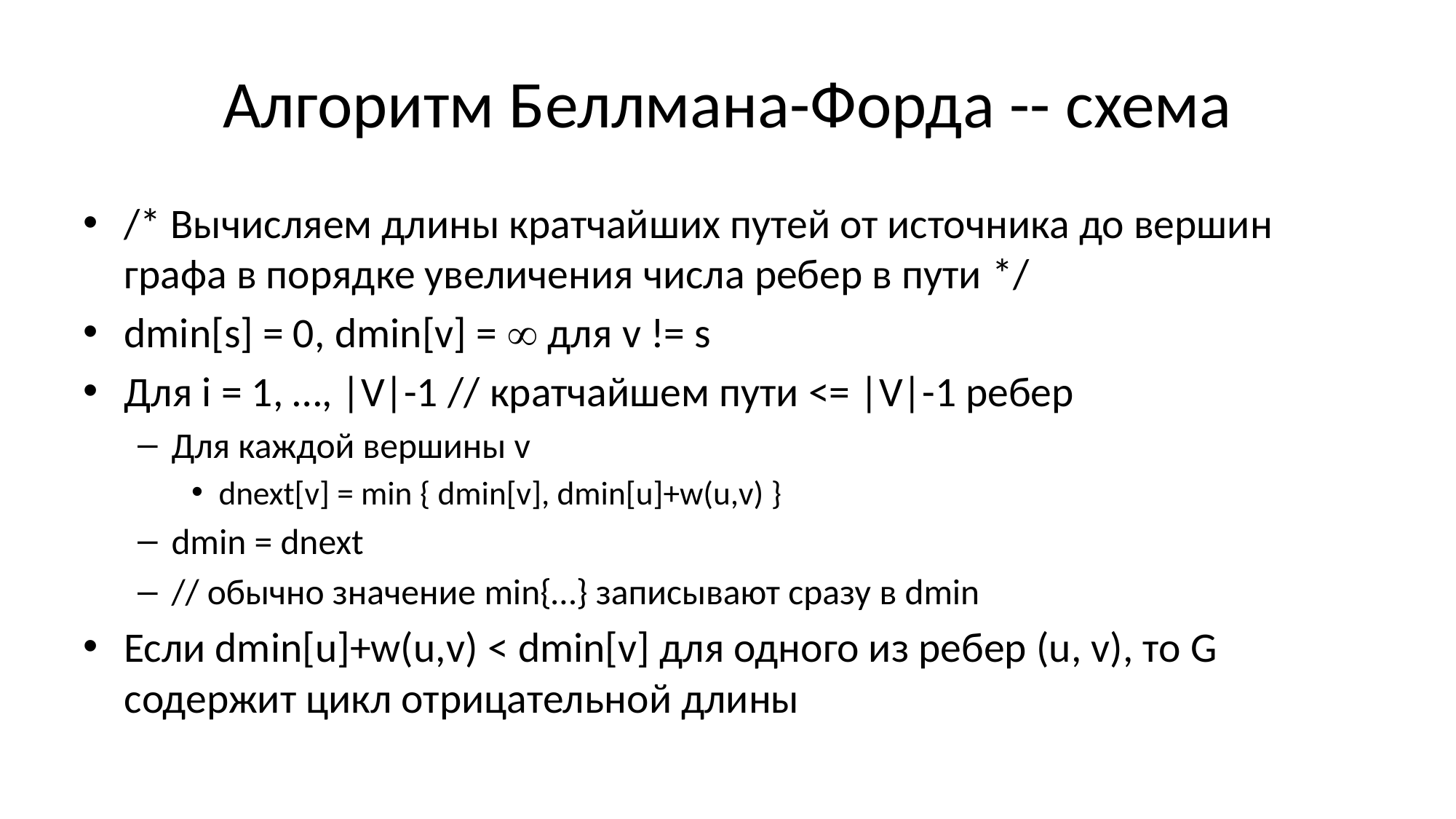

# Алгоритм Беллмана-Форда -- схема
/* Вычисляем длины кратчайших путей от источника до вершин графа в порядке увеличения числа ребер в пути */
dmin[s] = 0, dmin[v] = ∞ для v != s
Для i = 1, …, |V|-1 // кратчайшем пути <= |V|-1 ребер
Для каждой вершины v
dnext[v] = min { dmin[v], dmin[u]+w(u,v) }
dmin = dnext
// обычно значение min{…} записывают сразу в dmin
Если dmin[u]+w(u,v) < dmin[v] для одного из ребер (u, v), то G содержит цикл отрицательной длины